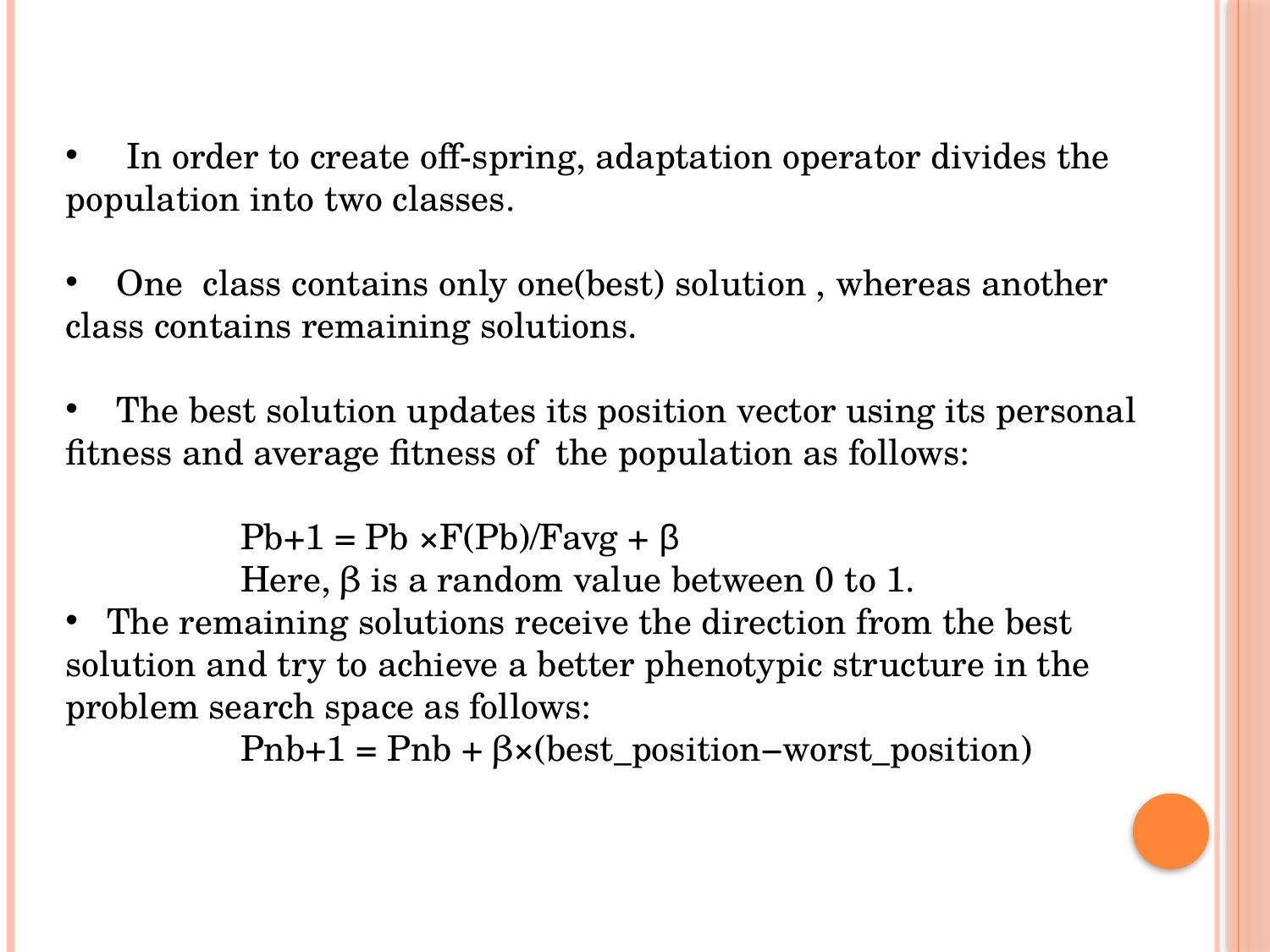

In order to create oﬀ-spring, adaptation operator divides the population into two classes.

    One  class contains only one(best) solution , whereas another class contains remaining solutions.

    The best solution updates its position vector using its personal ﬁtness and average ﬁtness of  the population as follows:

                  Pb+1 = Pb ×F(Pb)/Favg + β
                  Here, β is a random value between 0 to 1.
   The remaining solutions receive the direction from the best solution and try to achieve a better phenotypic structure in the problem search space as follows:
                  Pnb+1 = Pnb + β×(best_position−worst_position)